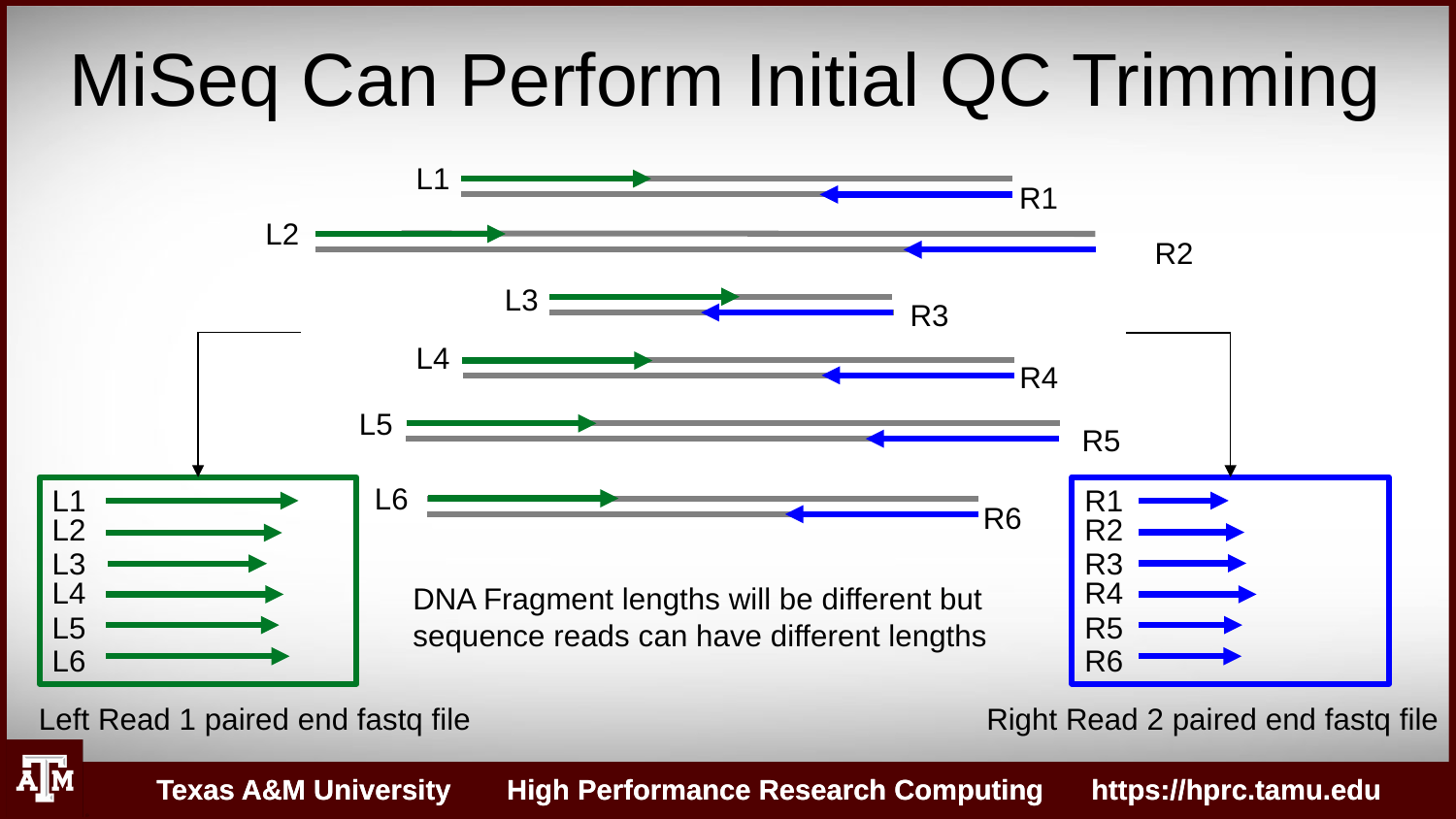

MiSeq Can Perform Initial QC Trimming
L1
R1
L2
R2
L3
R3
L4
R4
L5
R5
L6
L1
R1

R6
L2
R2
L3
R3
L4
R4
DNA Fragment lengths will be different but
sequence reads can have different lengths
L5
R5
L6
R6
Left Read 1 paired end fastq file
Right Read 2 paired end fastq file